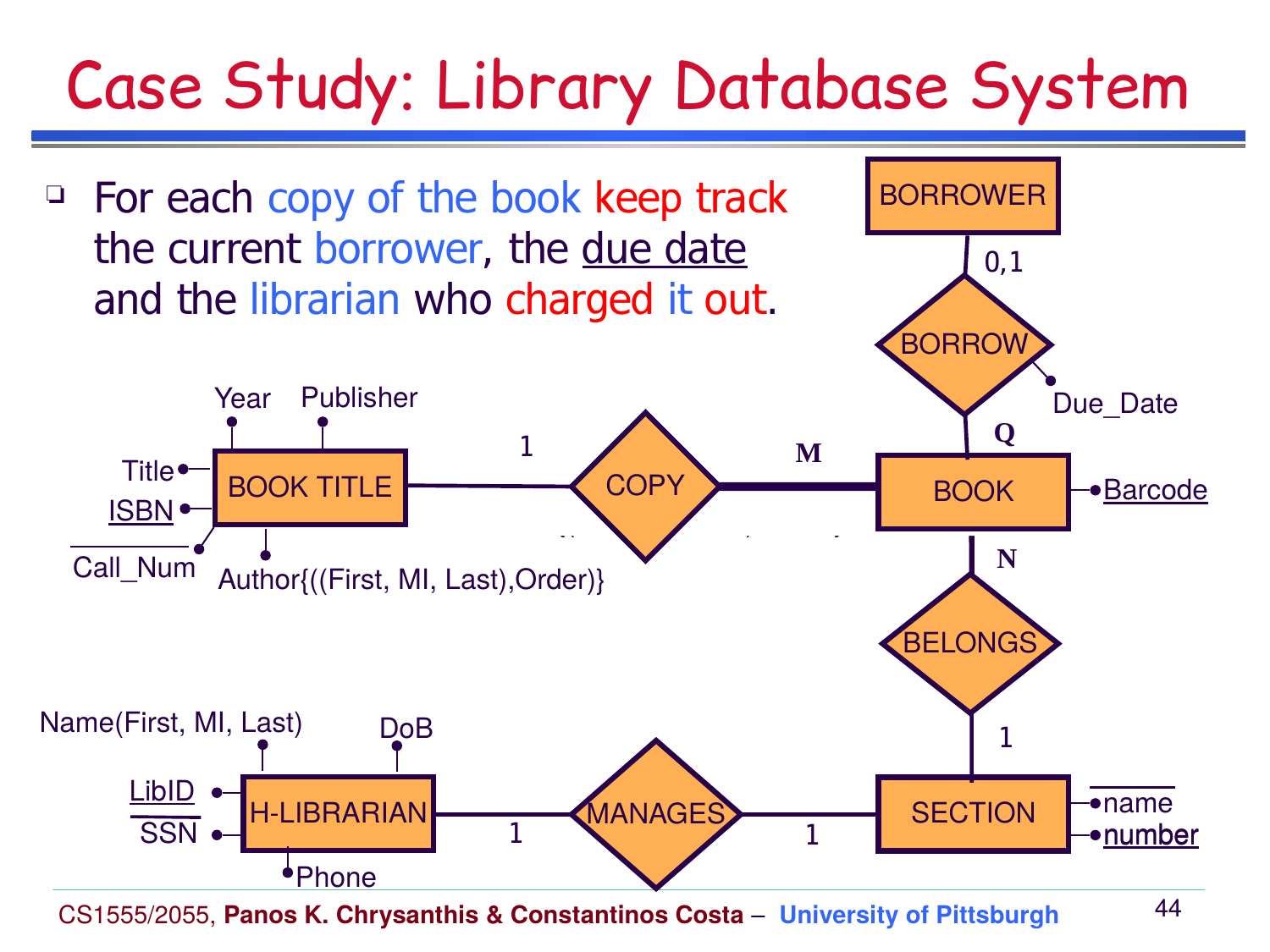

# Case Study: Library Database System
BORROWER
For each copy of the book keep track the current borrower, the due date and the librarian who charged it out.

BORROW

0,1

Due_Date
Publisher

Year

Title

BOOK TITLE
ISBN

Call_Num
Author{((First, MI, Last),Order)}
Publisher

Year

Title

BOOK TITLE
ISBN

ISBN
Author{(First, MI, Last),Order}

Call_Num

Q
COPY

1
M
BOOK
Barcode

BELONGS

N
Name(First, MI, Last)

DoB

1
MANAGES

LibID

H-LIBRARIAN
SECTION
name

SSN

number
number

1
1
Phone